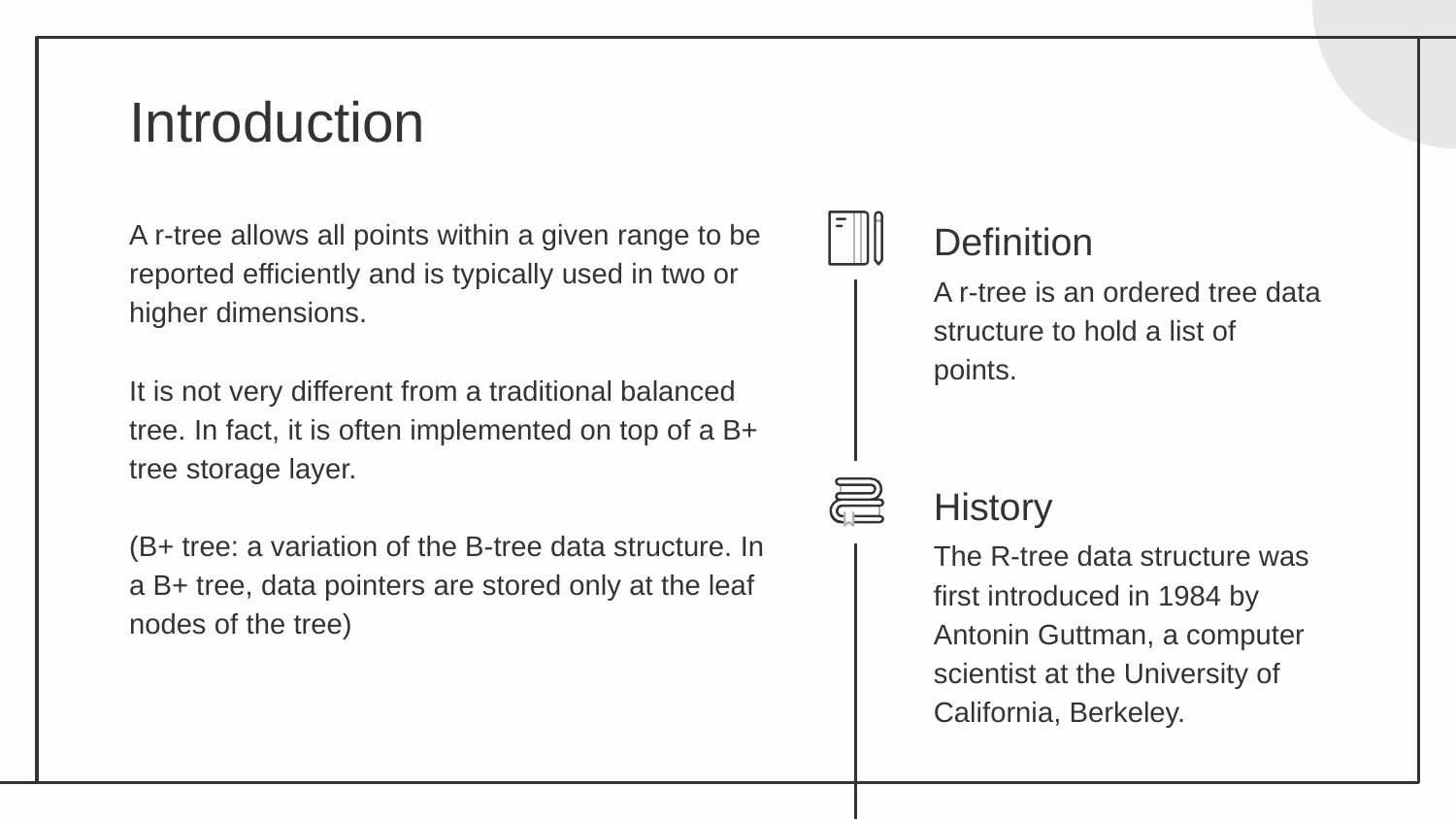

# Introduction
A r-tree allows all points within a given range to be reported efficiently and is typically used in two or higher dimensions.

It is not very different from a traditional balanced tree. In fact, it is often implemented on top of a B+ tree storage layer.

(B+ tree: a variation of the B-tree data structure. In a B+ tree, data pointers are stored only at the leaf nodes of the tree)

Definition
A r-tree is an ordered tree data structure to hold a list of points.

History
The R-tree data structure was first introduced in 1984 by Antonin Guttman, a computer scientist at the University of California, Berkeley.